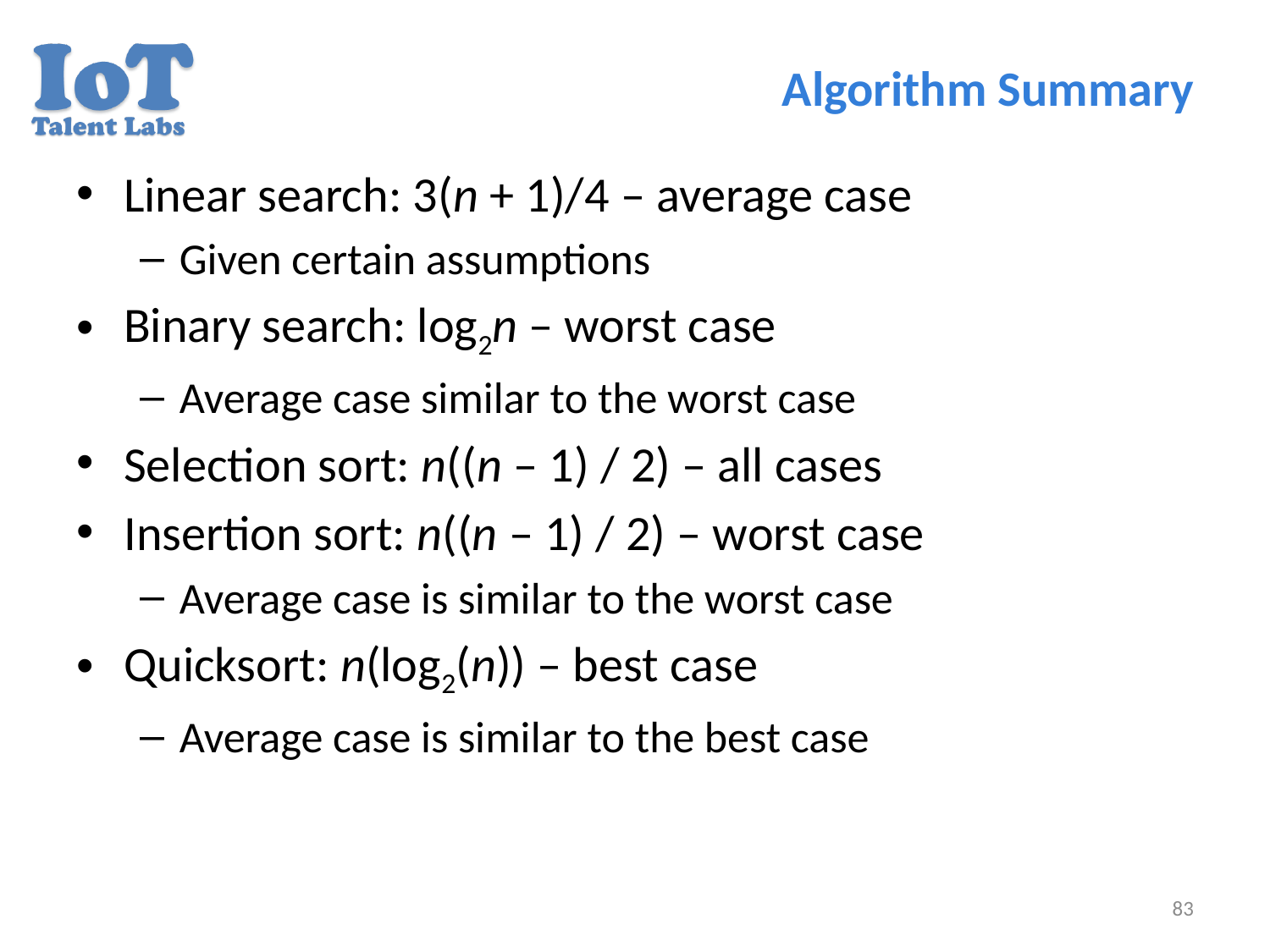

# Algorithm Summary
Linear search: 3(n + 1)/4 – average case
Given certain assumptions
Binary search: log2n – worst case
Average case similar to the worst case
Selection sort: n((n – 1) / 2) – all cases
Insertion sort: n((n – 1) / 2) – worst case
Average case is similar to the worst case
Quicksort: n(log2(n)) – best case
Average case is similar to the best case

83